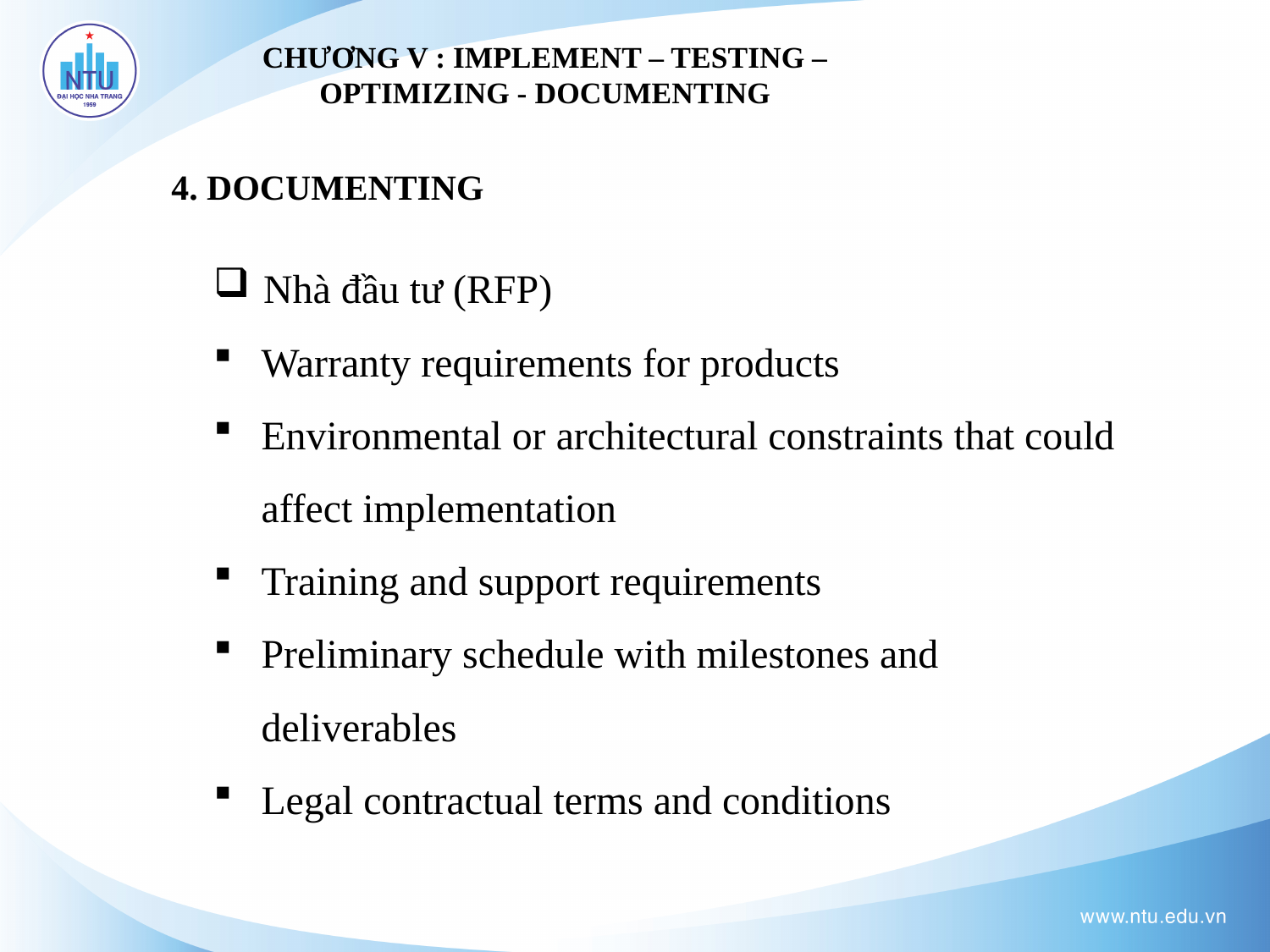

CHƯƠNG V : IMPLEMENT – TESTING – OPTIMIZING - DOCUMENTING
4. DOCUMENTING
 Nhà đầu tư (RFP)
Warranty requirements for products
Environmental or architectural constraints that could affect implementation
Training and support requirements
Preliminary schedule with milestones and deliverables
Legal contractual terms and conditions